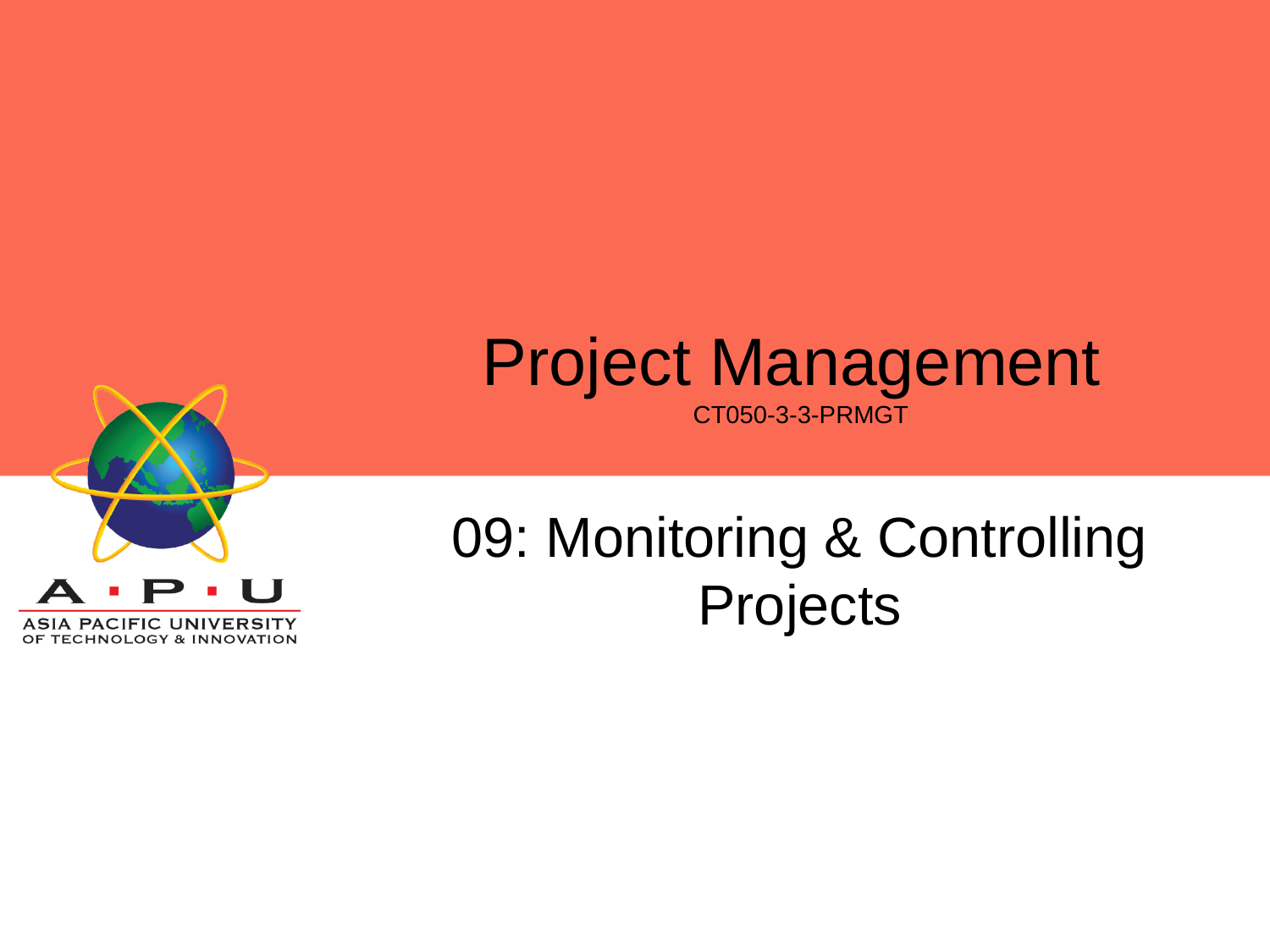

# Project Management
CT050-3-3-PRMGT
09: Monitoring & Controlling Projects